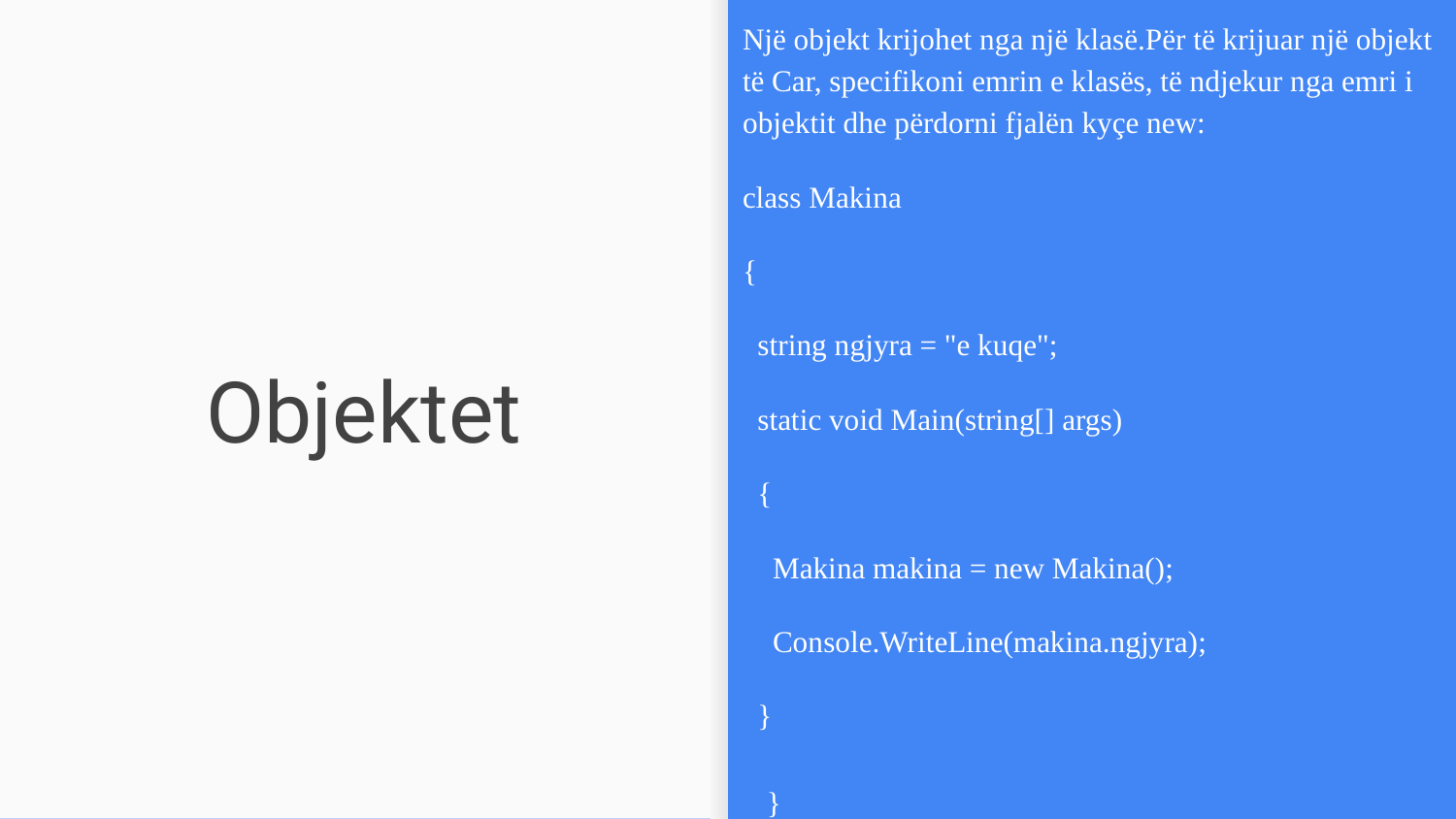

Një objekt krijohet nga një klasë.Për të krijuar një objekt të Car, specifikoni emrin e klasës, të ndjekur nga emri i objektit dhe përdorni fjalën kyçe new:
class Makina
{
  string ngjyra = "e kuqe";
  static void Main(string[] args)
  {
    Makina makina = new Makina();
    Console.WriteLine(makina.ngjyra);
  }
}
# Objektet